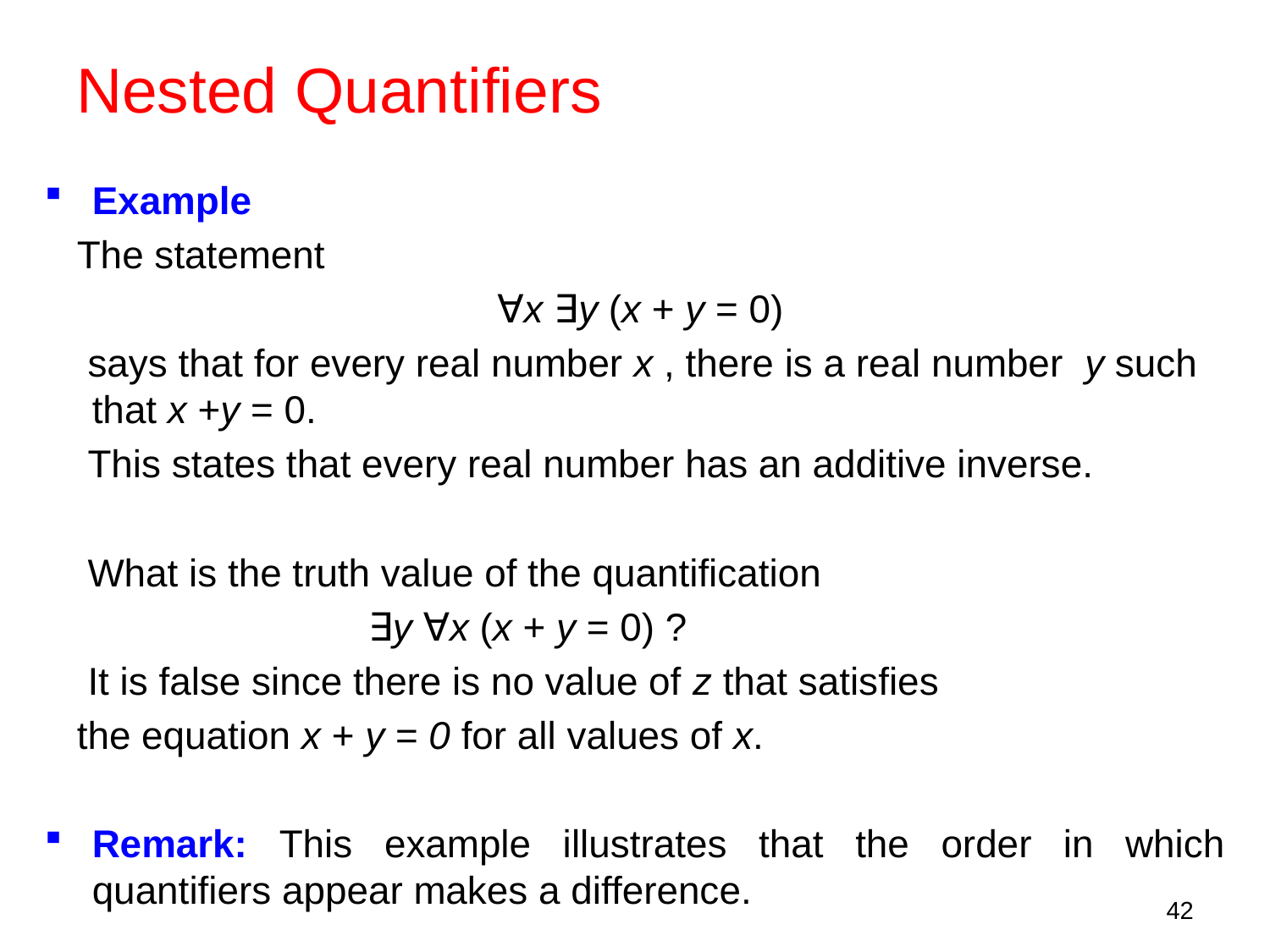

# Nested Quantifiers

Example
   The statement
 ∀x ∃y (x + y = 0)
    says that for every real number x , there is a real number  y such that x +y = 0.
    This states that every real number has an additive inverse.

    What is the truth value of the quantification
                              ∃y ∀x (x + y = 0) ?
    It is false since there is no value of z that satisfies
   the equation x + y = 0 for all values of x.

Remark: This example illustrates that the order in which quantifiers appear makes a difference.
42